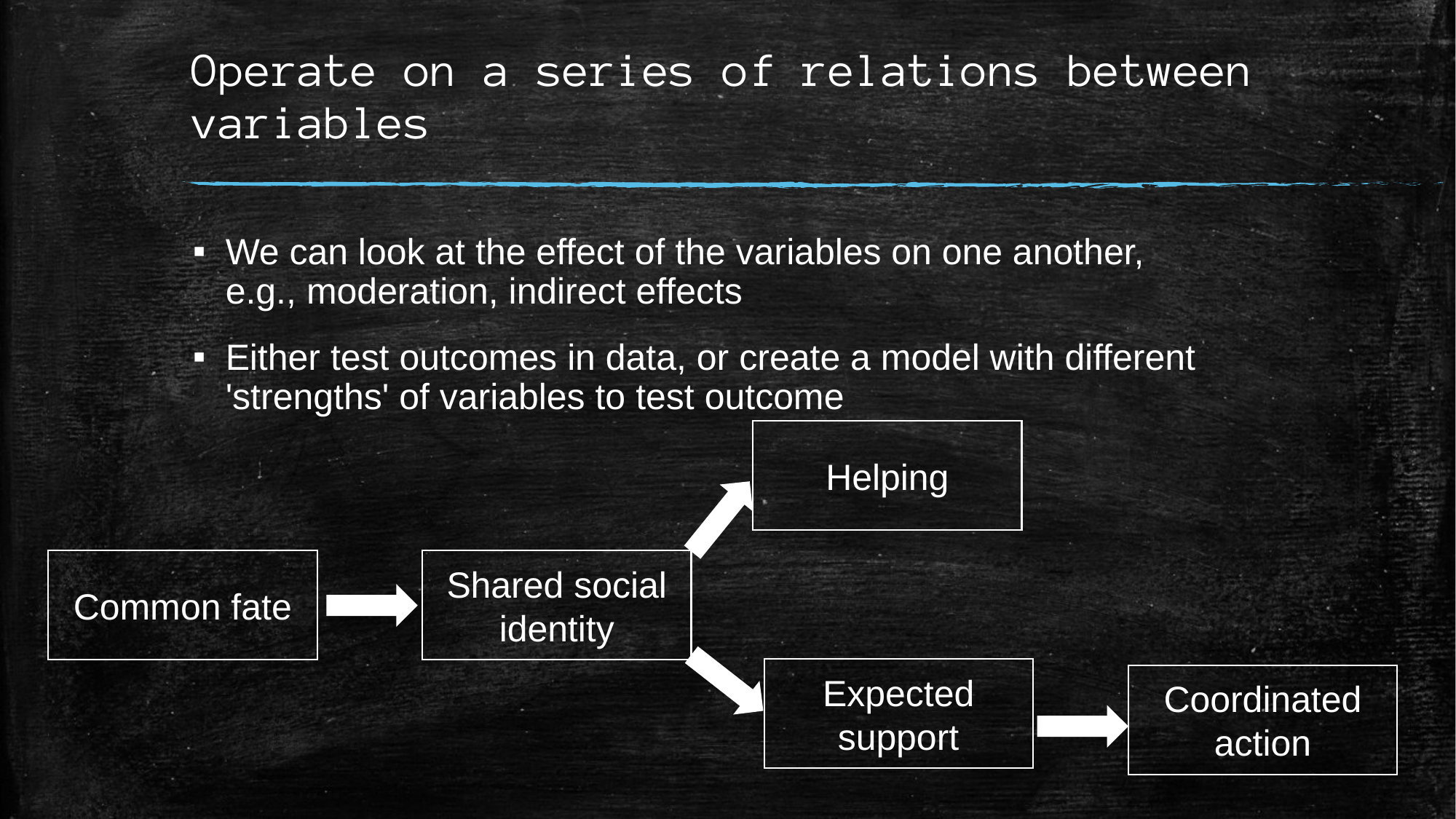

# Operate on a series of relations between variables
We can look at the effect of the variables on one another, e.g., moderation, indirect effects
Either test outcomes in data, or create a model with different 'strengths' of variables to test outcome

Helping

Shared social identity
Common fate

Expected support

Coordinated action